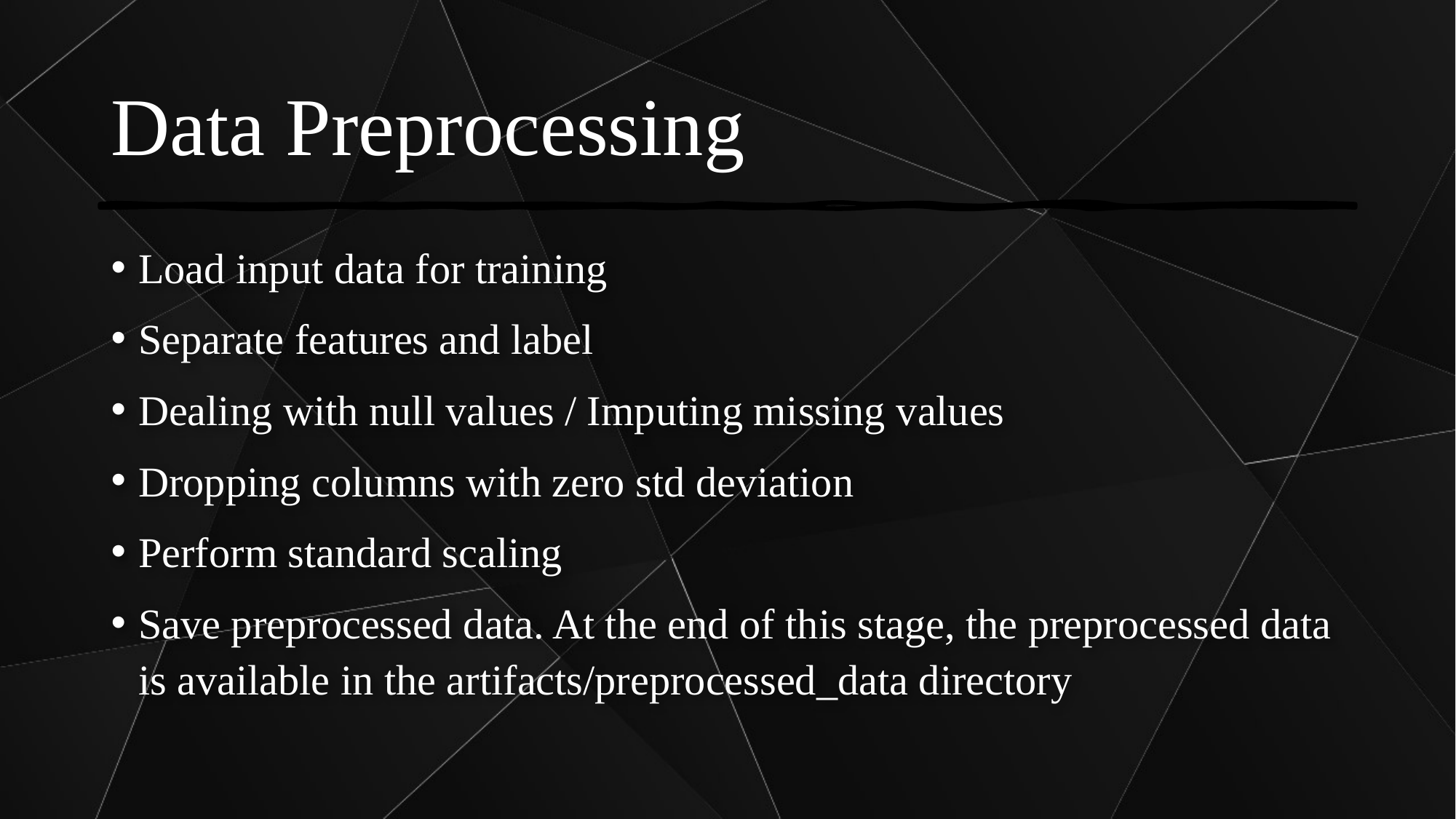

# Data Preprocessing
Load input data for training
Separate features and label
Dealing with null values / Imputing missing values
Dropping columns with zero std deviation
Perform standard scaling
Save preprocessed data. At the end of this stage, the preprocessed data is available in the artifacts/preprocessed_data directory